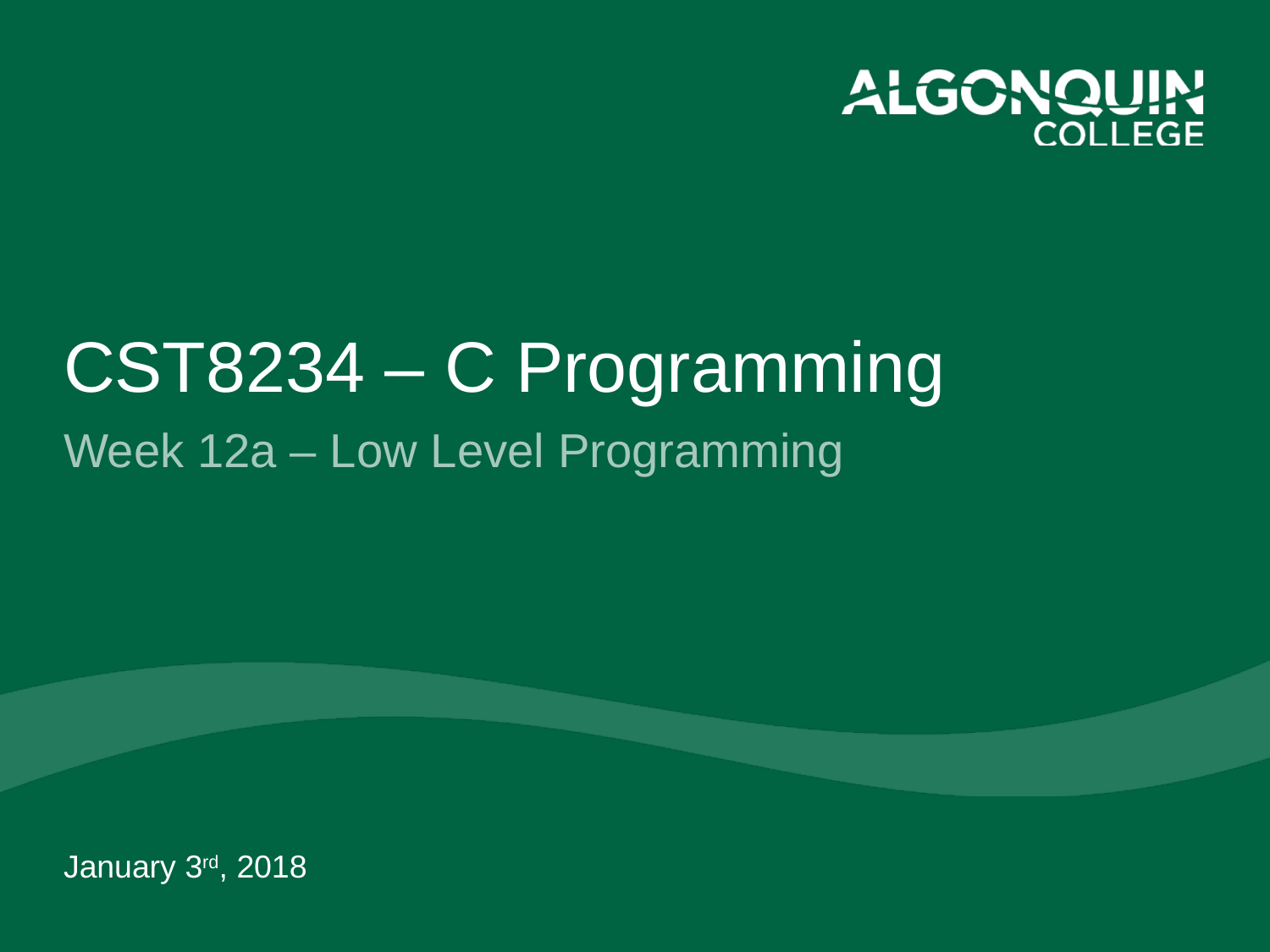

# CST8234 – C Programming
Week 12a – Low Level Programming
January 3rd, 2018